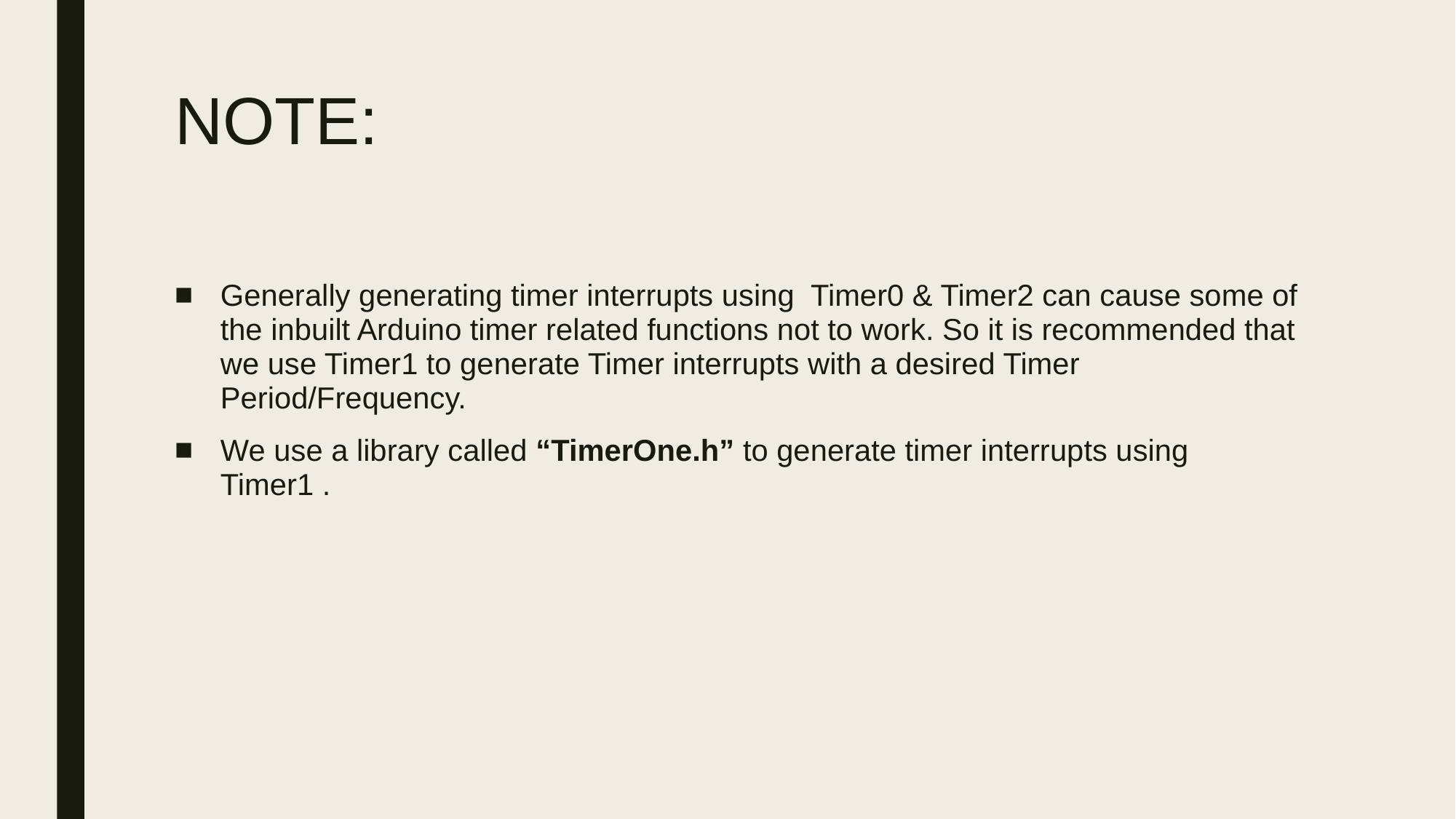

# NOTE:
Generally generating timer interrupts using  Timer0 & Timer2 can cause some of the inbuilt Arduino timer related functions not to work. So it is recommended that we use Timer1 to generate Timer interrupts with a desired Timer Period/Frequency.
We use a library called “TimerOne.h” to generate timer interrupts using Timer1 .